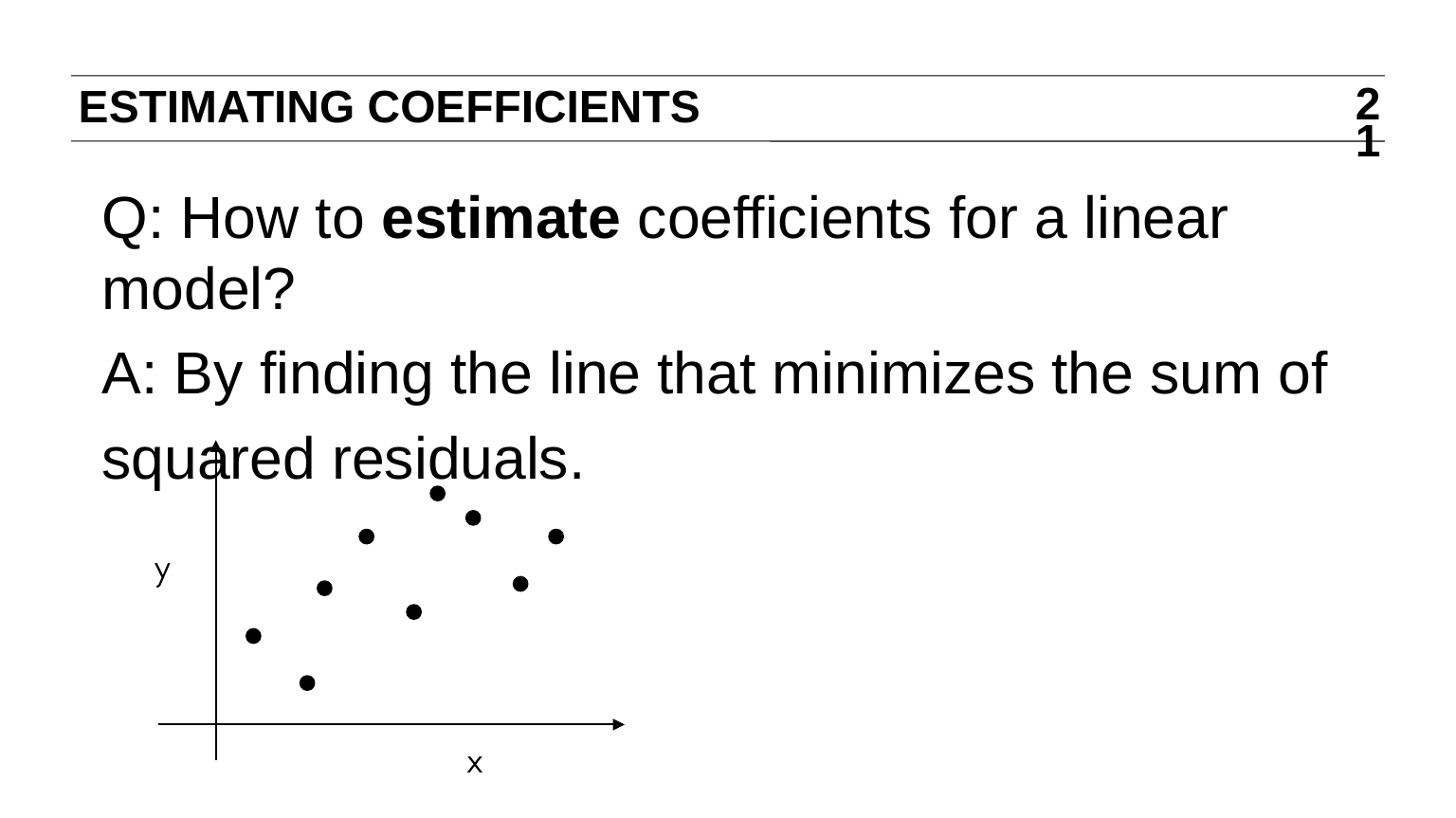

ESTIMATING COEFFICIENTS
21
Q: How to estimate coefficients for a linear model?
A: By finding the line that minimizes the sum of squared residuals.

y

x